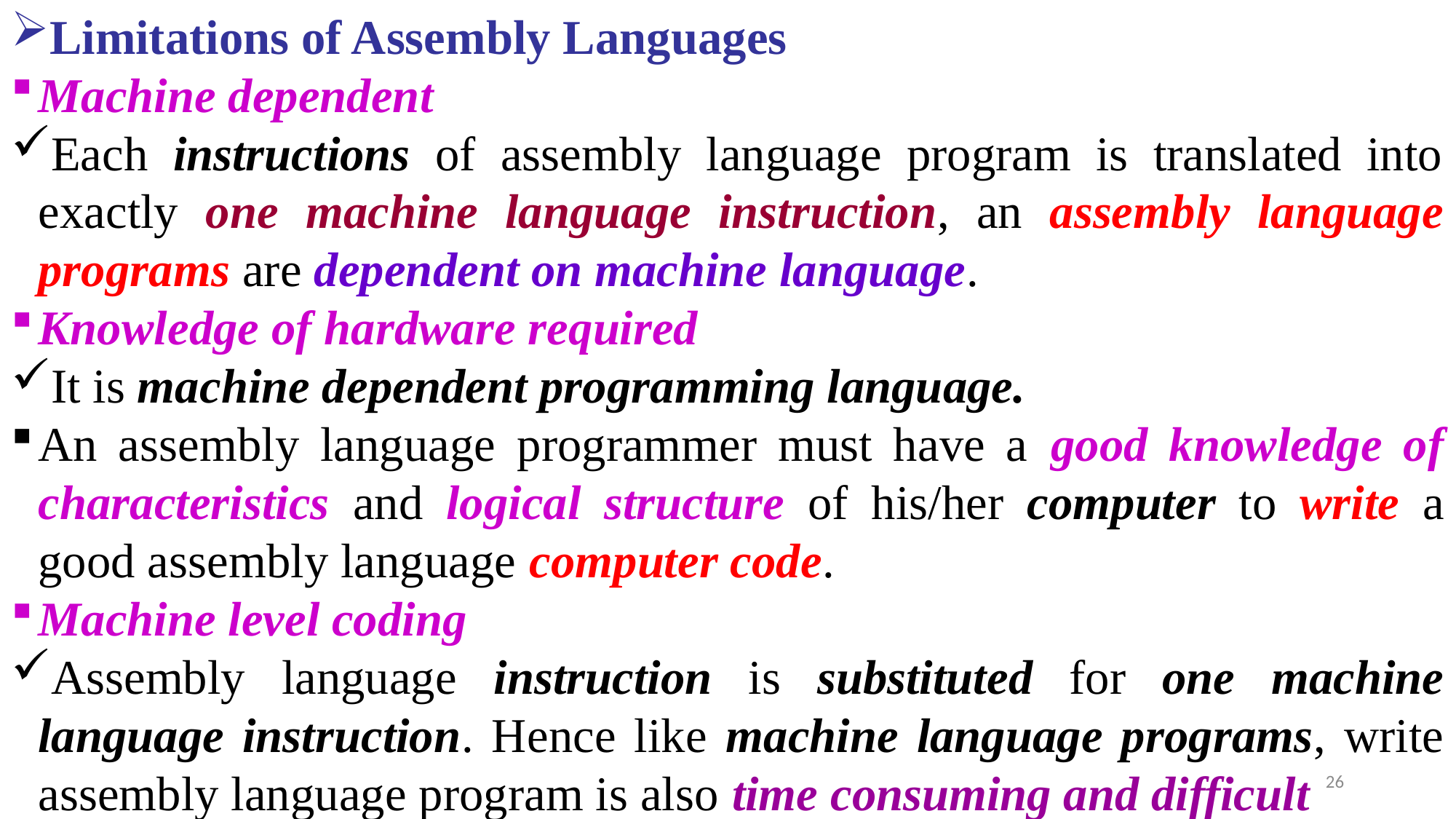

Limitations of Assembly Languages
Machine dependent
Each instructions of assembly language program is translated into exactly one machine language instruction, an assembly language programs are dependent on machine language.
Knowledge of hardware required
It is machine dependent programming language.
An assembly language programmer must have a good knowledge of characteristics and logical structure of his/her computer to write a good assembly language computer code.
Machine level coding
Assembly language instruction is substituted for one machine language instruction. Hence like machine language programs, write assembly language program is also time consuming and difficult

26